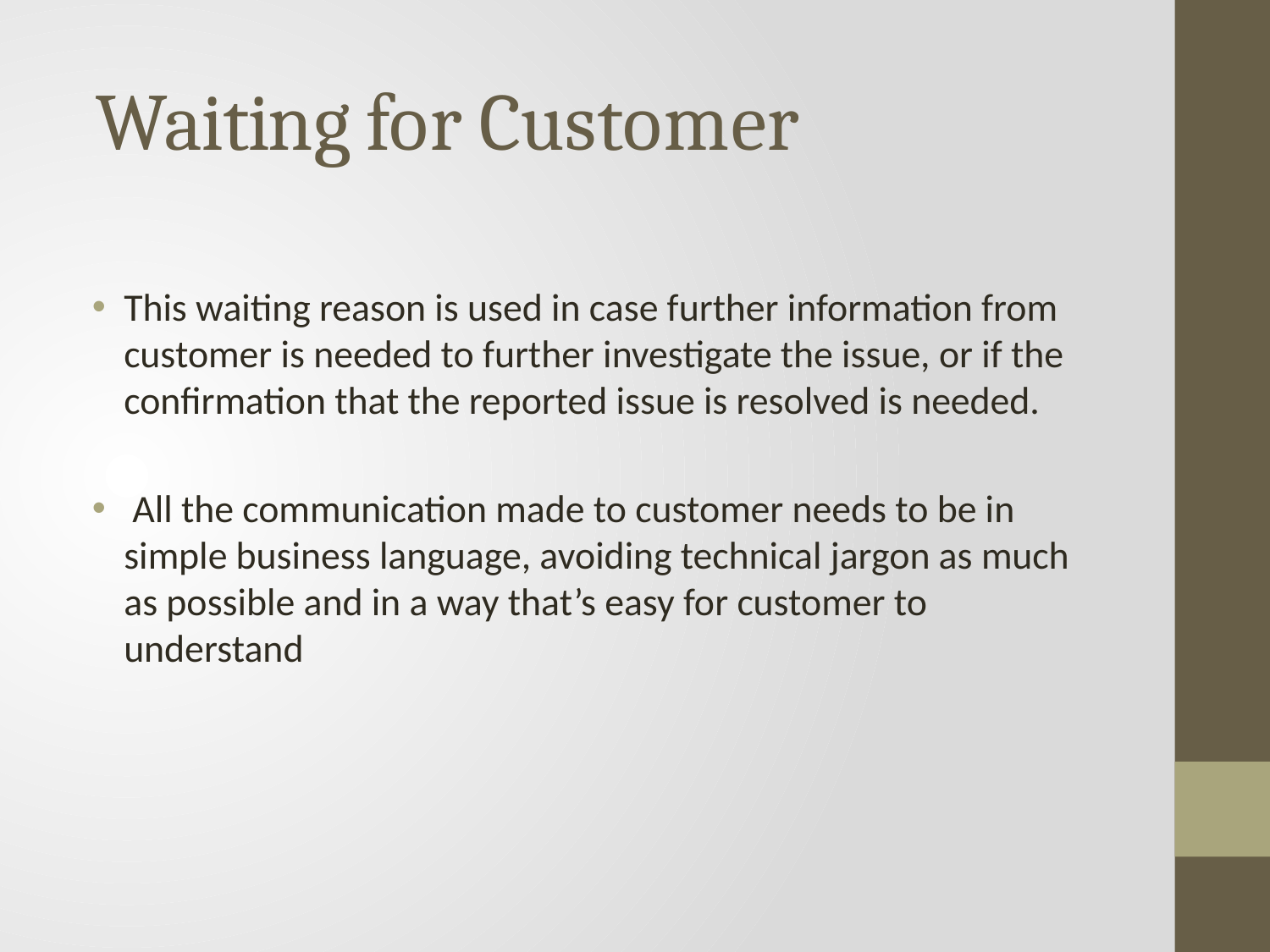

# Waiting for Customer

This waiting reason is used in case further information from customer is needed to further investigate the issue, or if the confirmation that the reported issue is resolved is needed.

 All the communication made to customer needs to be in simple business language, avoiding technical jargon as much as possible and in a way that’s easy for customer to understand